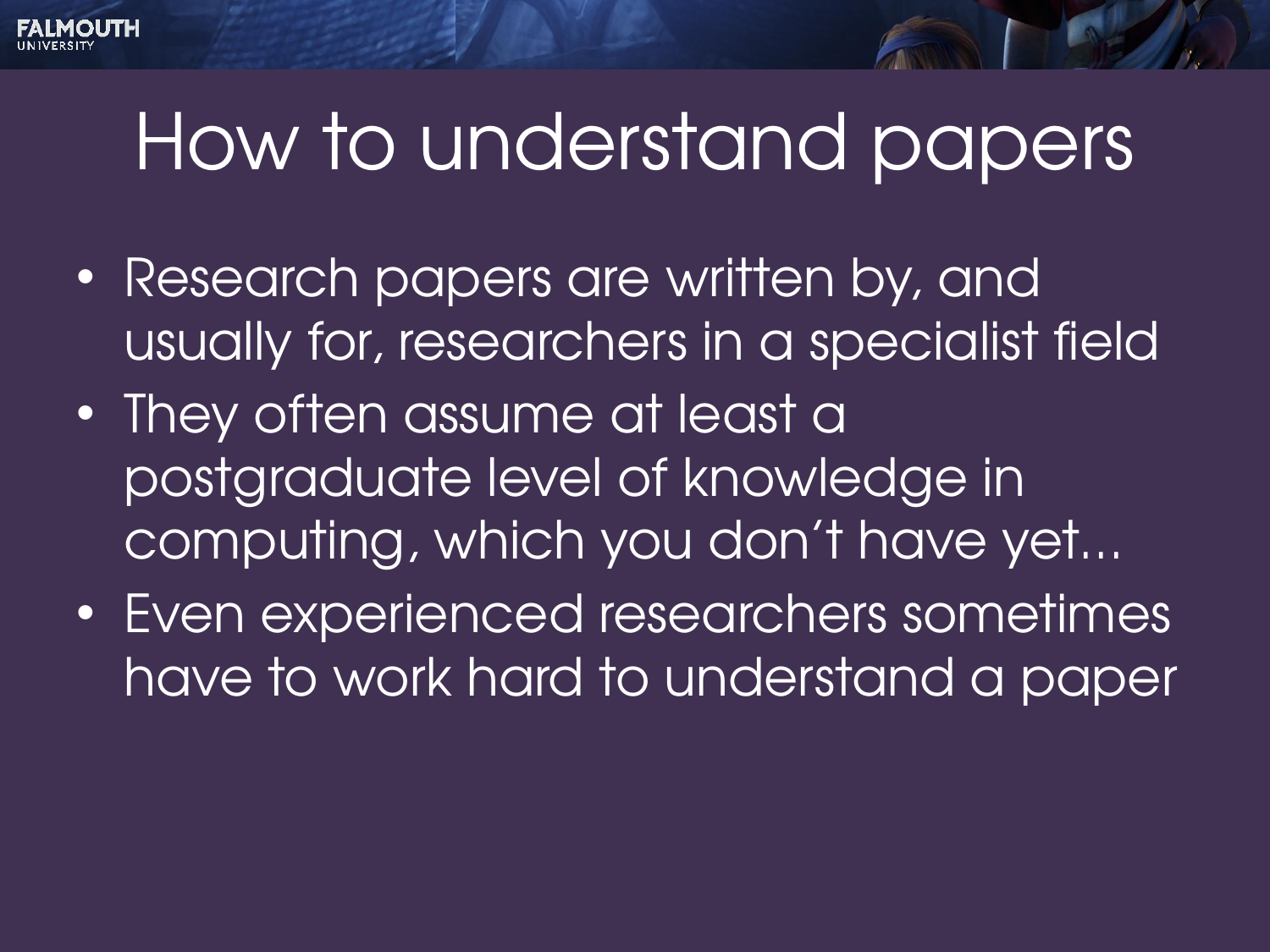

# How to understand papers
Research papers are written by, and usually for, researchers in a specialist field
They often assume at least a postgraduate level of knowledge in computing, which you don’t have yet…
Even experienced researchers sometimes have to work hard to understand a paper